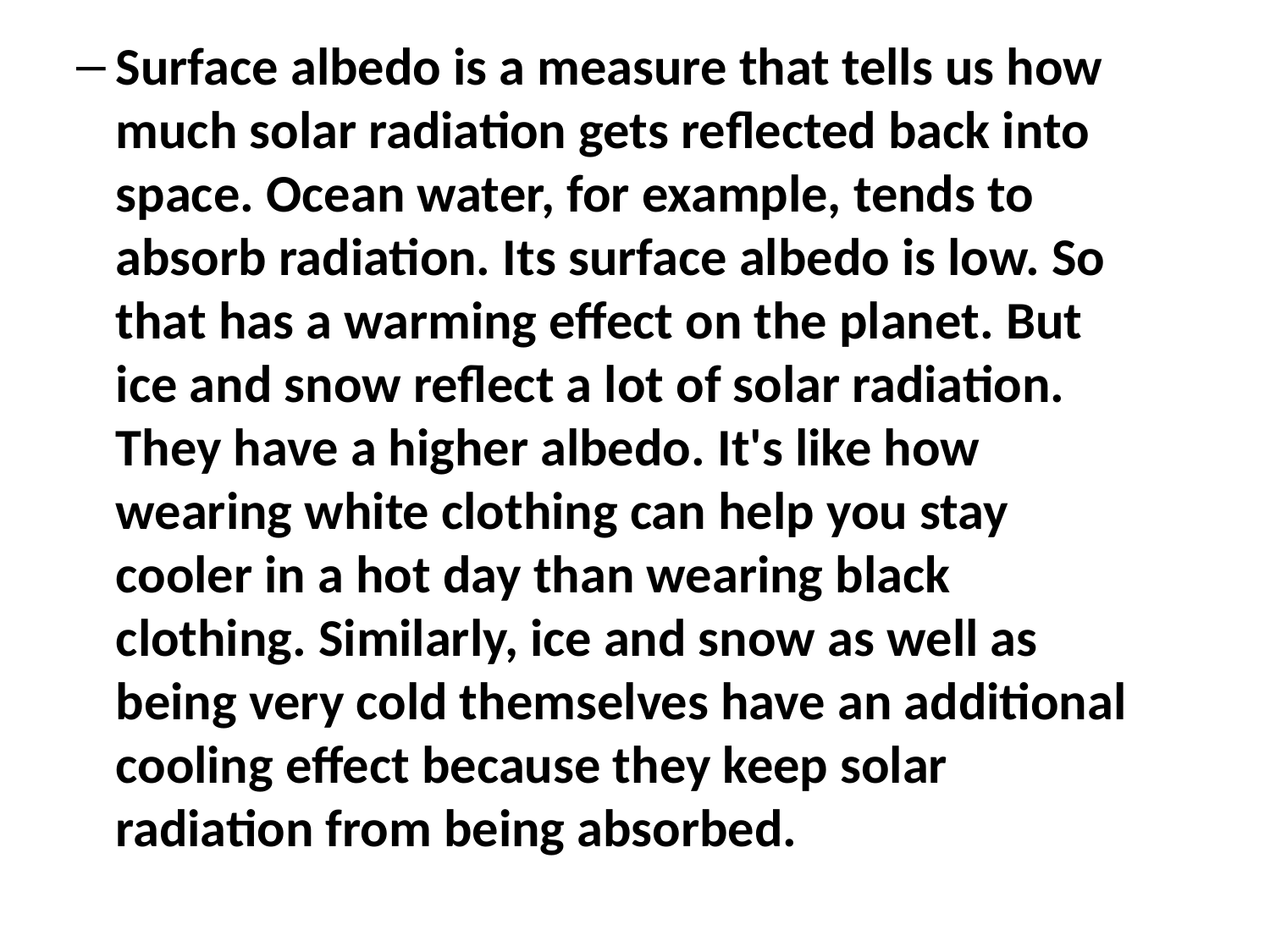

Surface albedo is a measure that tells us how much solar radiation gets reflected back into space. Ocean water, for example, tends to absorb radiation. Its surface albedo is low. So that has a warming effect on the planet. But ice and snow reflect a lot of solar radiation. They have a higher albedo. It's like how wearing white clothing can help you stay cooler in a hot day than wearing black clothing. Similarly, ice and snow as well as being very cold themselves have an additional cooling effect because they keep solar radiation from being absorbed.